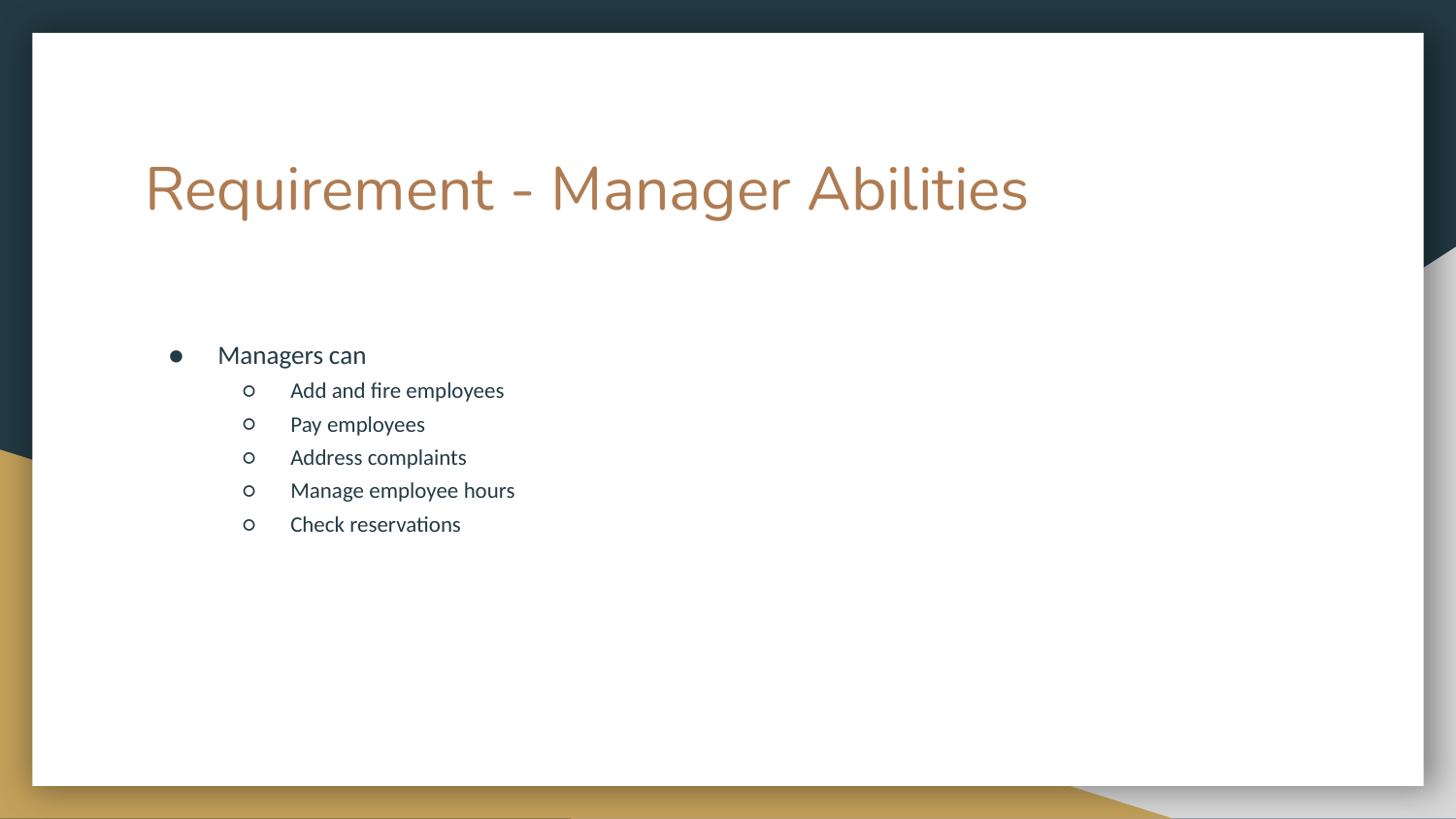

# Requirement - Manager Abilities
Managers can
Add and fire employees
Pay employees
Address complaints
Manage employee hours
Check reservations